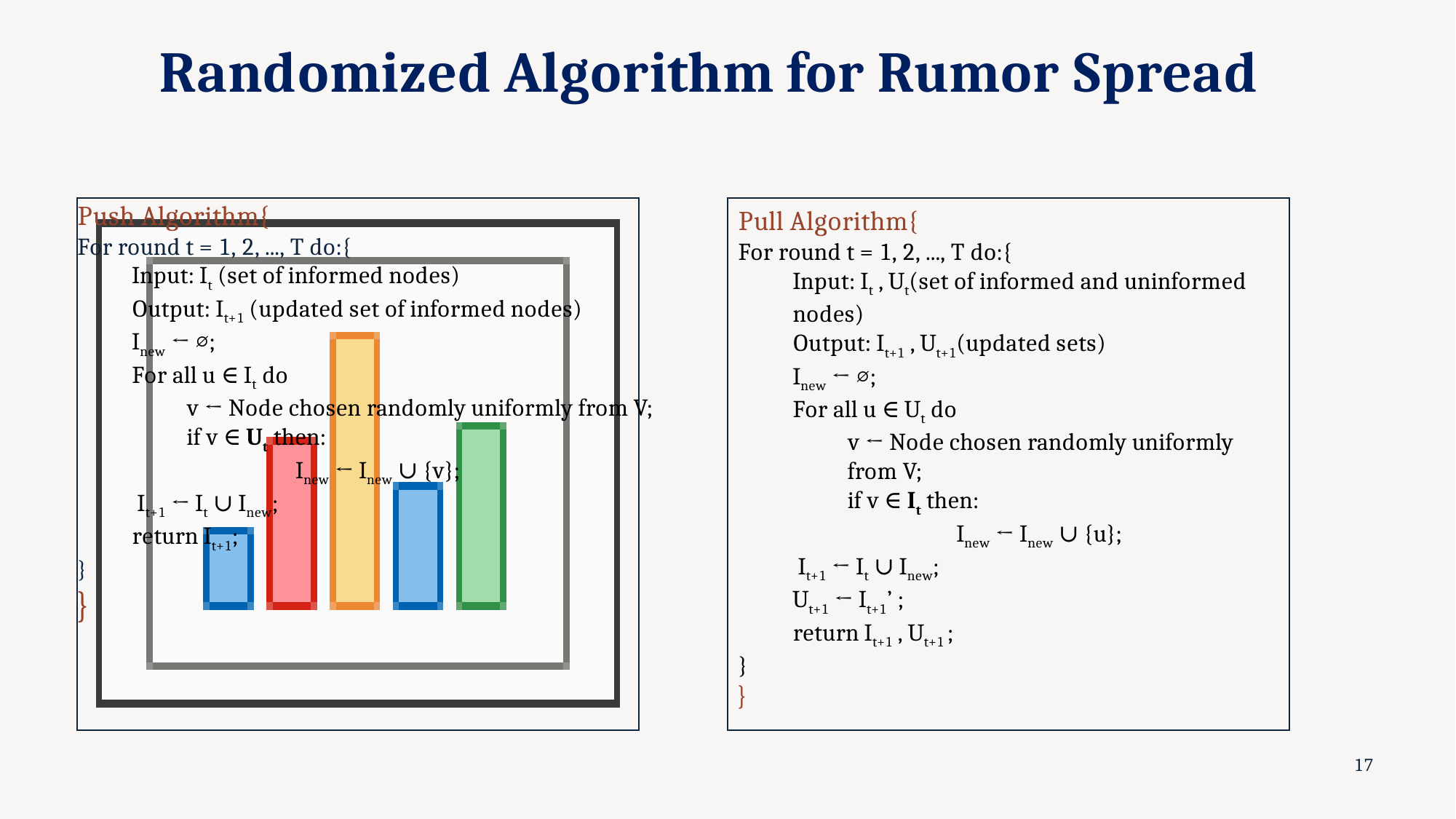

# Randomized Algorithm for Rumor Spread
Push Algorithm{
For round t = 1, 2, ..., T do:{
Input: It (set of informed nodes)
Output: It+1 (updated set of informed nodes)
Inew ← ∅;
For all u ∈ It do
v ← Node chosen randomly uniformly from V;
if v ∈ Ut then:
	Inew ← Inew ∪ {v};
 It+1 ← It ∪ Inew;
return It+1;
}
}

Pull Algorithm{
For round t = 1, 2, ..., T do:{
Input: It , Ut(set of informed and uninformed nodes)
Output: It+1 , Ut+1(updated sets)
Inew ← ∅;
For all u ∈ Ut do
v ← Node chosen randomly uniformly from V;
if v ∈ It then:
	Inew ← Inew ∪ {u};
 It+1 ← It ∪ Inew;
Ut+1 ← It+1’ ;
return It+1 , Ut+1 ;
}
}

17